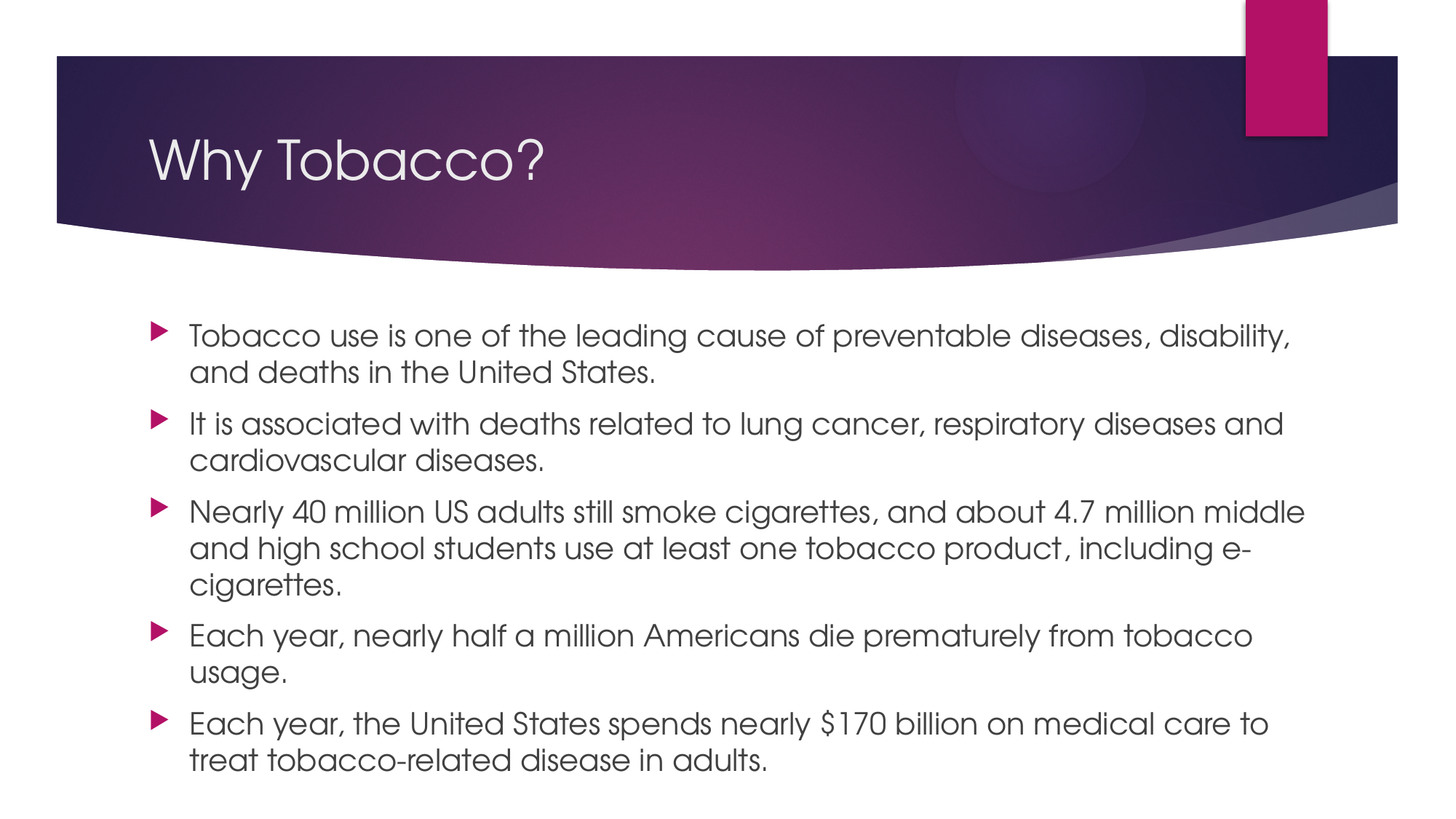

# Why Tobacco?
Tobacco use is one of the leading cause of preventable diseases, disability, and deaths in the United States.
It is associated with deaths related to lung cancer, respiratory diseases and cardiovascular diseases.
Nearly 40 million US adults still smoke cigarettes, and about 4.7 million middle and high school students use at least one tobacco product, including e-cigarettes.
Each year, nearly half a million Americans die prematurely from tobacco usage.
Each year, the United States spends nearly $170 billion on medical care to treat tobacco-related disease in adults.